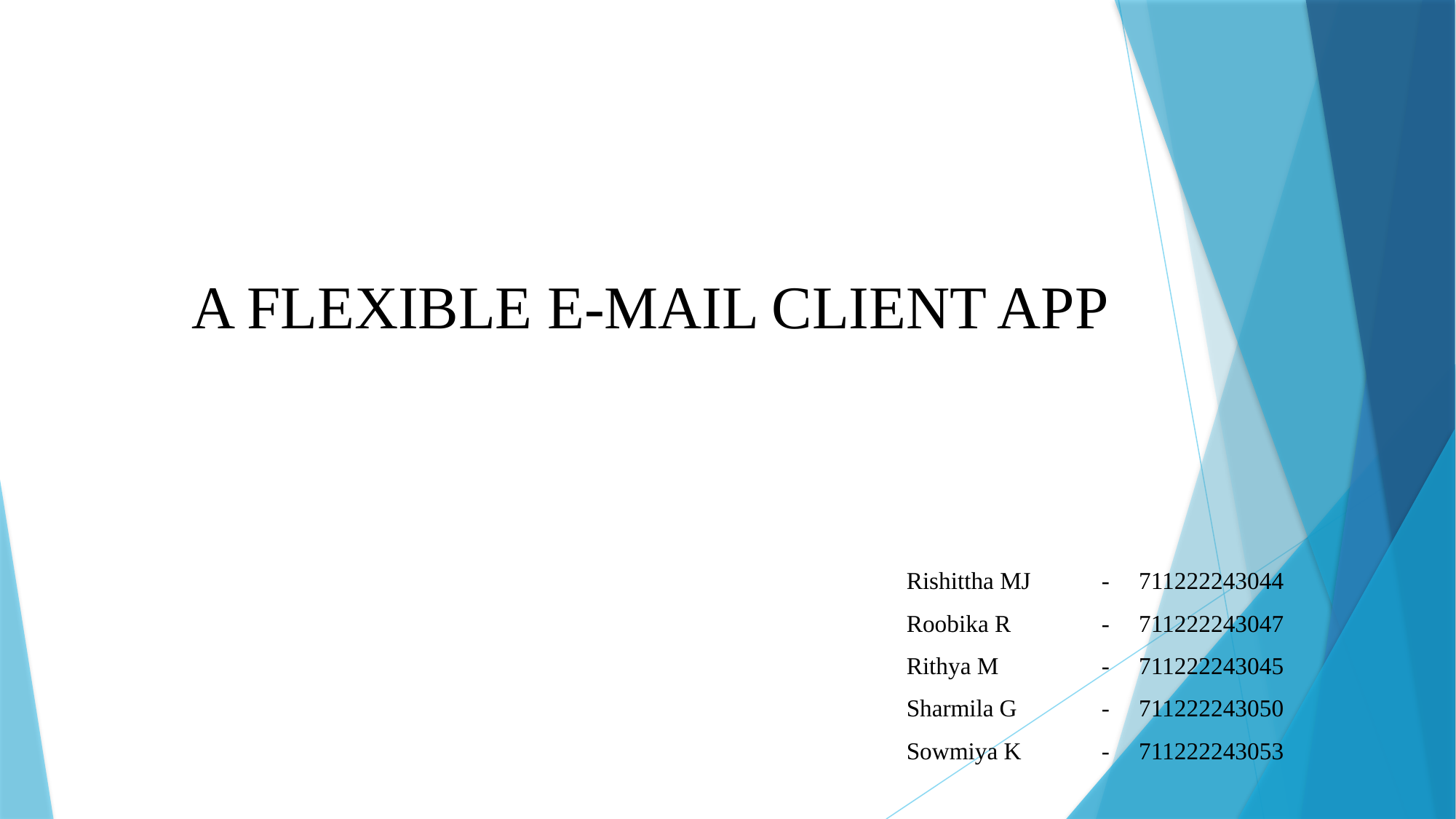

A FLEXIBLE E-MAIL CLIENT APP
| Rishittha MJ | - | 711222243044 |
| --- | --- | --- |
| Roobika R | - | 711222243047 |
| Rithya M | - | 711222243045 |
| Sharmila G | - | 711222243050 |
| Sowmiya K | - | 711222243053 |